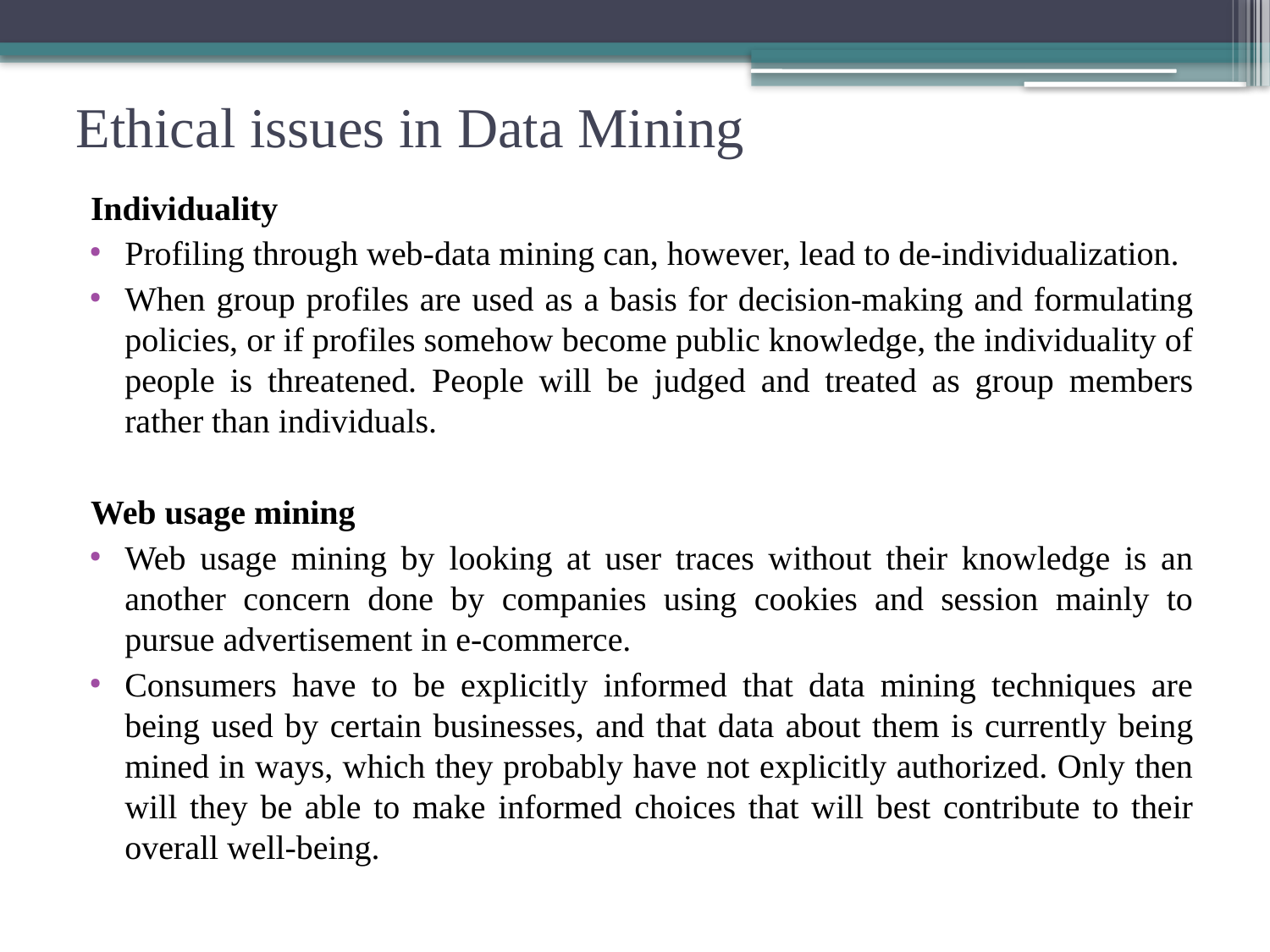

# Ethical issues in Data Mining
Individuality
Profiling through web-data mining can, however, lead to de-individualization.
When group profiles are used as a basis for decision-making and formulating policies, or if profiles somehow become public knowledge, the individuality of people is threatened. People will be judged and treated as group members rather than individuals.

Web usage mining
Web usage mining by looking at user traces without their knowledge is an another concern done by companies using cookies and session mainly to pursue advertisement in e-commerce.
Consumers have to be explicitly informed that data mining techniques are being used by certain businesses, and that data about them is currently being mined in ways, which they probably have not explicitly authorized. Only then will they be able to make informed choices that will best contribute to their overall well-being.